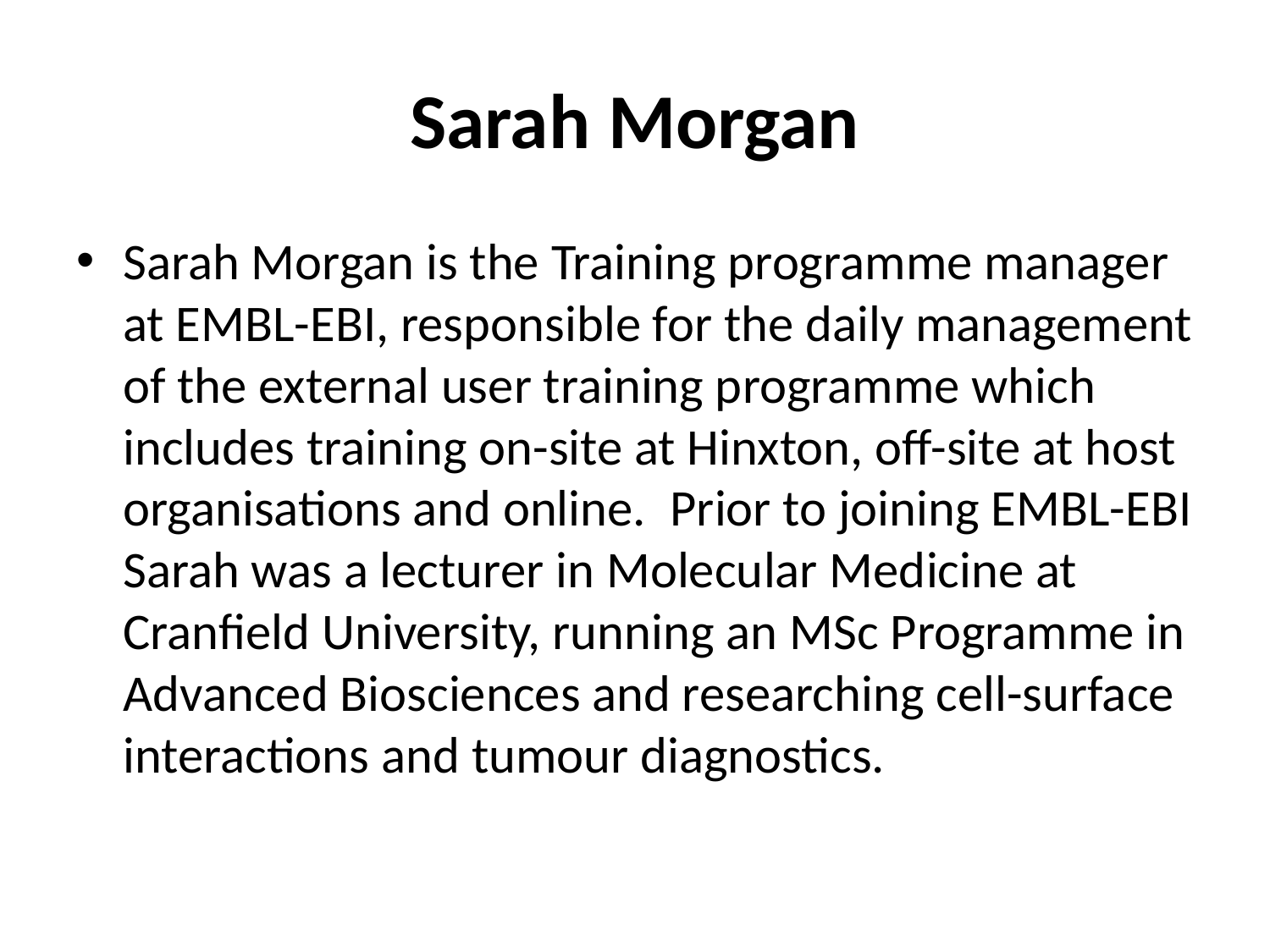

# Sarah Morgan
Sarah Morgan is the Training programme manager at EMBL-EBI, responsible for the daily management of the external user training programme which includes training on-site at Hinxton, off-site at host organisations and online.  Prior to joining EMBL-EBI Sarah was a lecturer in Molecular Medicine at Cranfield University, running an MSc Programme in Advanced Biosciences and researching cell-surface interactions and tumour diagnostics.